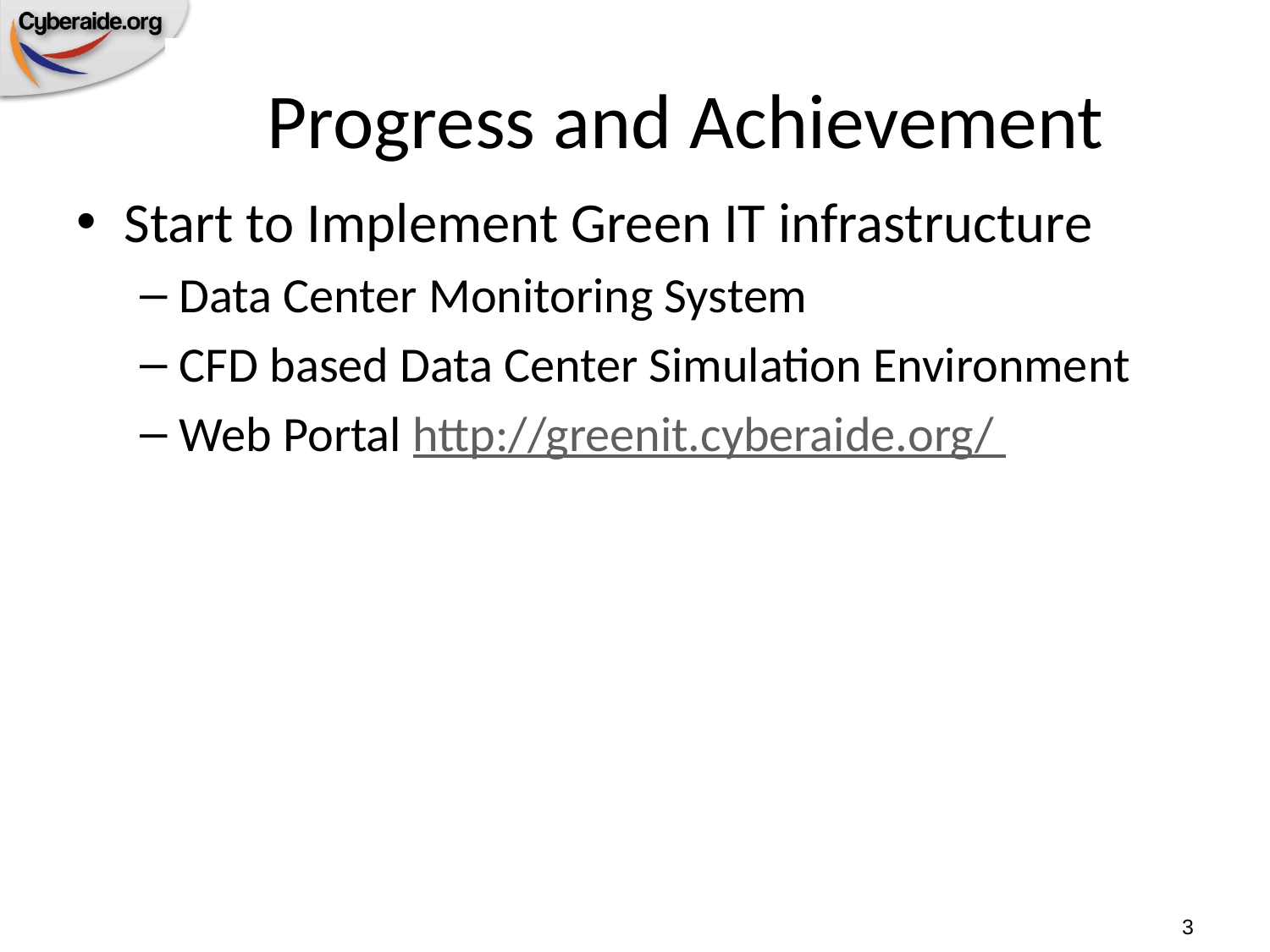

# Progress and Achievement
Start to Implement Green IT infrastructure
Data Center Monitoring System
CFD based Data Center Simulation Environment
Web Portal http://greenit.cyberaide.org/

3